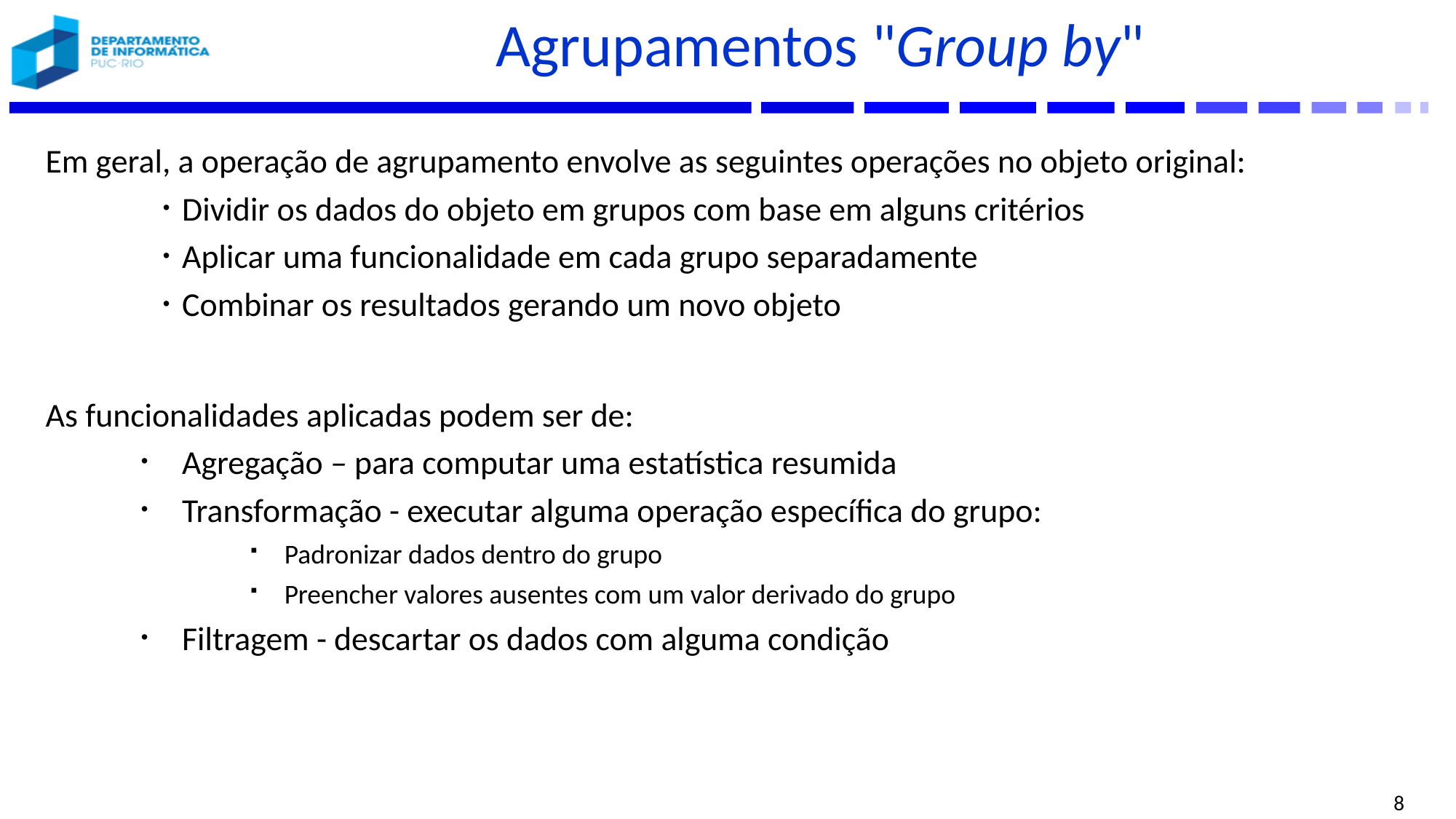

# Agrupamentos "Group by"
Em geral, a operação de agrupamento envolve as seguintes operações no objeto original:
Dividir os dados do objeto em grupos com base em alguns critérios
Aplicar uma funcionalidade em cada grupo separadamente
Combinar os resultados gerando um novo objeto

As funcionalidades aplicadas podem ser de:
Agregação – para computar uma estatística resumida
Transformação - executar alguma operação específica do grupo:
Padronizar dados dentro do grupo
Preencher valores ausentes com um valor derivado do grupo
Filtragem - descartar os dados com alguma condição
8